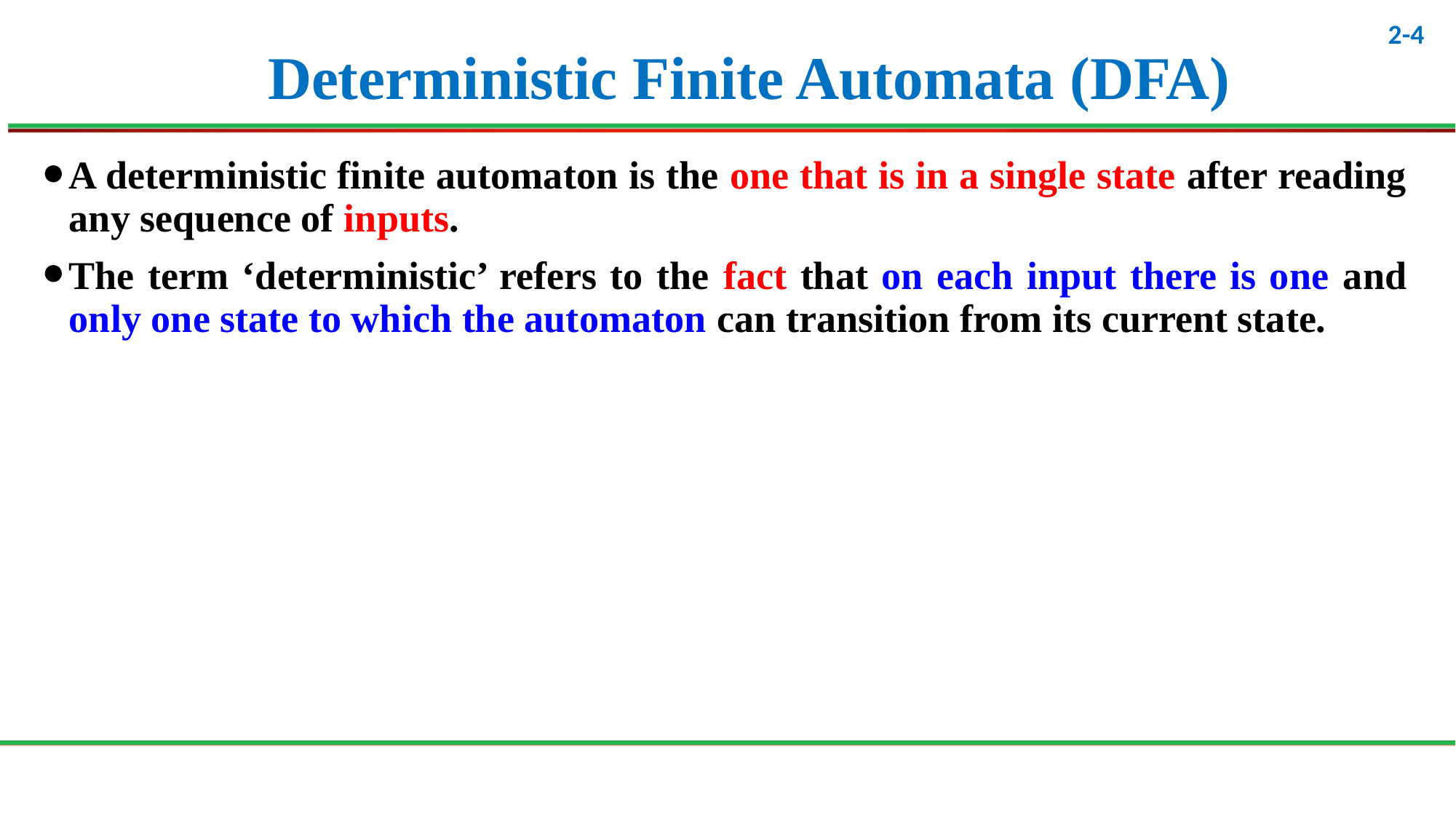

# Deterministic Finite Automata (DFA)
A deterministic finite automaton is the one that is in a single state after reading any sequence of inputs.
The term ‘deterministic’ refers to the fact that on each input there is one and only one state to which the automaton can transition from its current state.